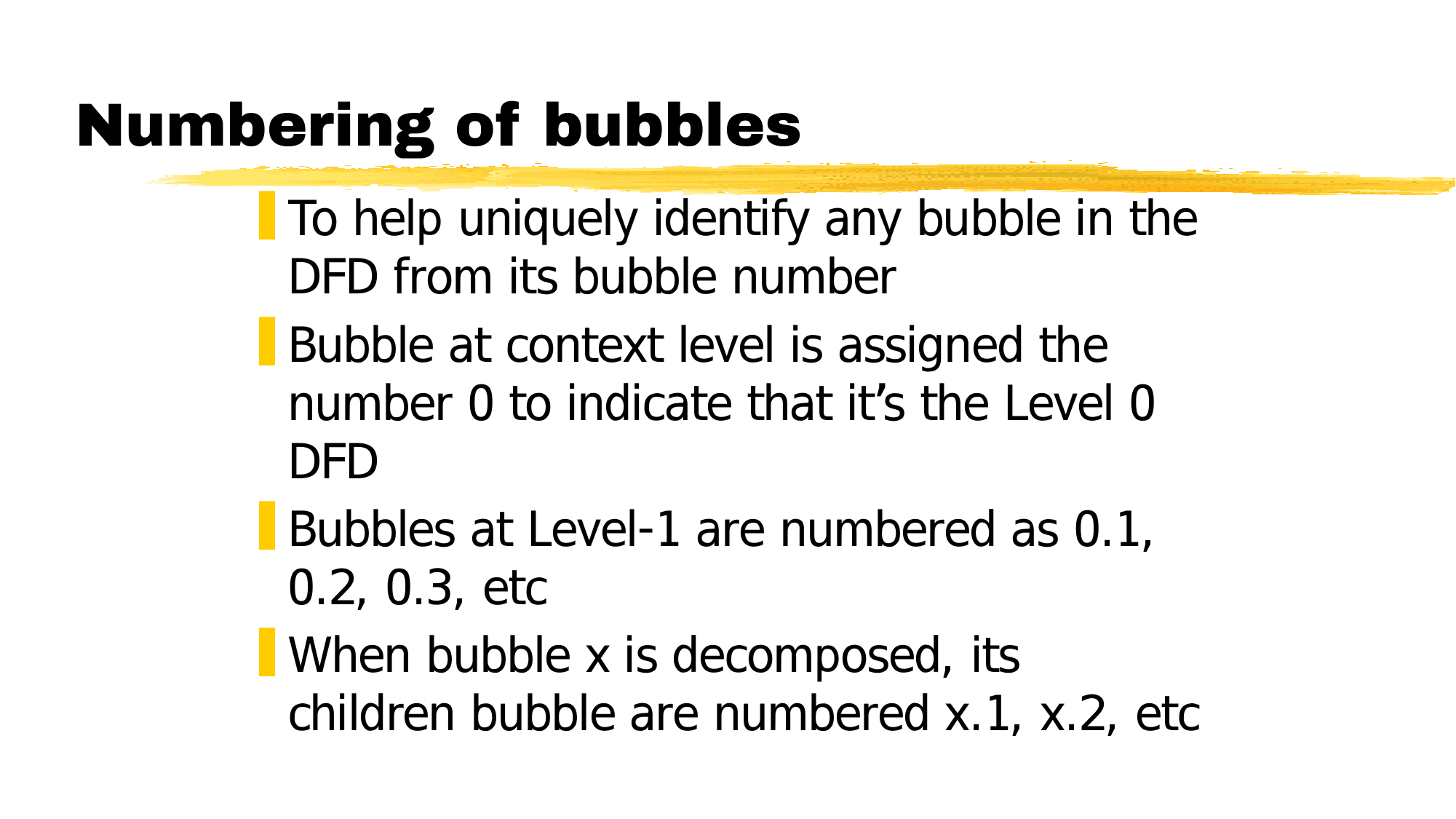

# Numbering of bubbles
To help uniquely identify any bubble in the DFD from its bubble number
Bubble at context level is assigned the number 0 to indicate that it’s the Level 0 DFD
Bubbles at Level-1 are numbered as 0.1, 0.2, 0.3, etc
When bubble x is decomposed, its children bubble are numbered x.1, x.2, etc